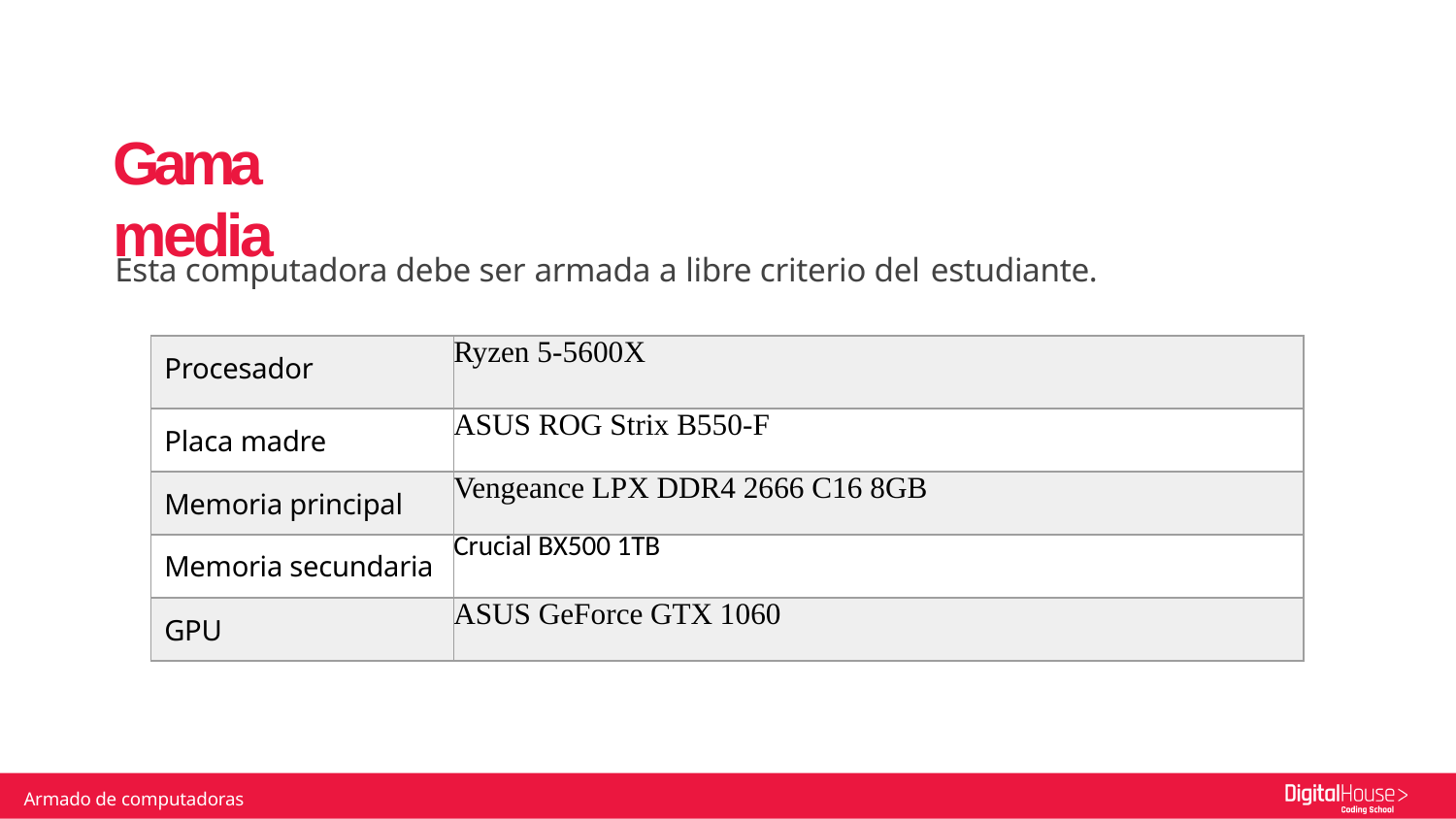

# Gama media
Esta computadora debe ser armada a libre criterio del estudiante.
| Procesador | Ryzen 5-5600X |
| --- | --- |
| Placa madre | ASUS ROG Strix B550-F |
| Memoria principal | Vengeance LPX DDR4 2666 C16 8GB |
| Memoria secundaria | Crucial BX500 1TB |
| GPU | ASUS GeForce GTX 1060 |
Armado de computadoras